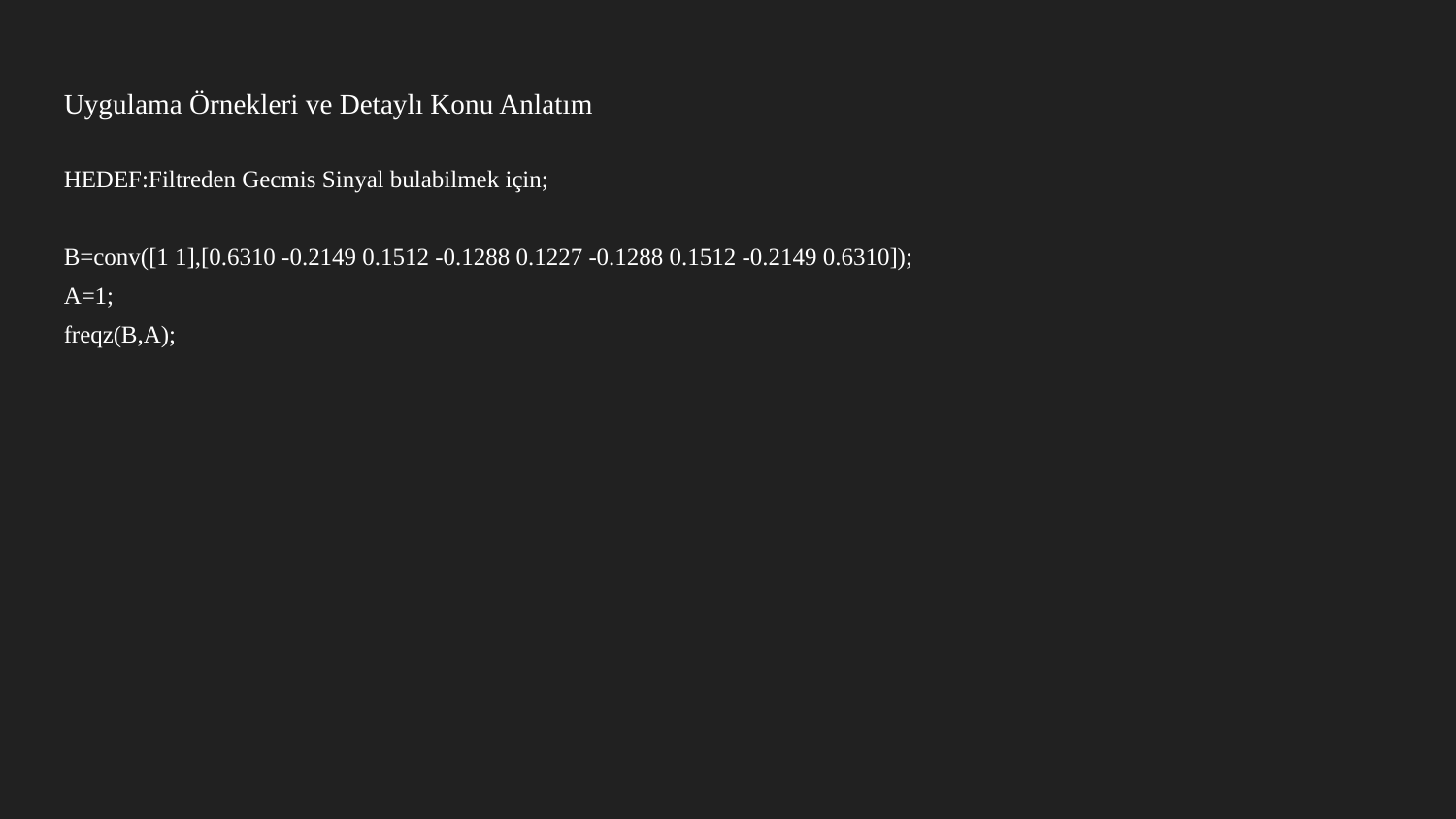

Uygulama Örnekleri ve Detaylı Konu Anlatım

HEDEF:Filtreden Gecmis Sinyal bulabilmek için;

B=conv([1 1],[0.6310 -0.2149 0.1512 -0.1288 0.1227 -0.1288 0.1512 -0.2149 0.6310]);
A=1;
freqz(B,A);